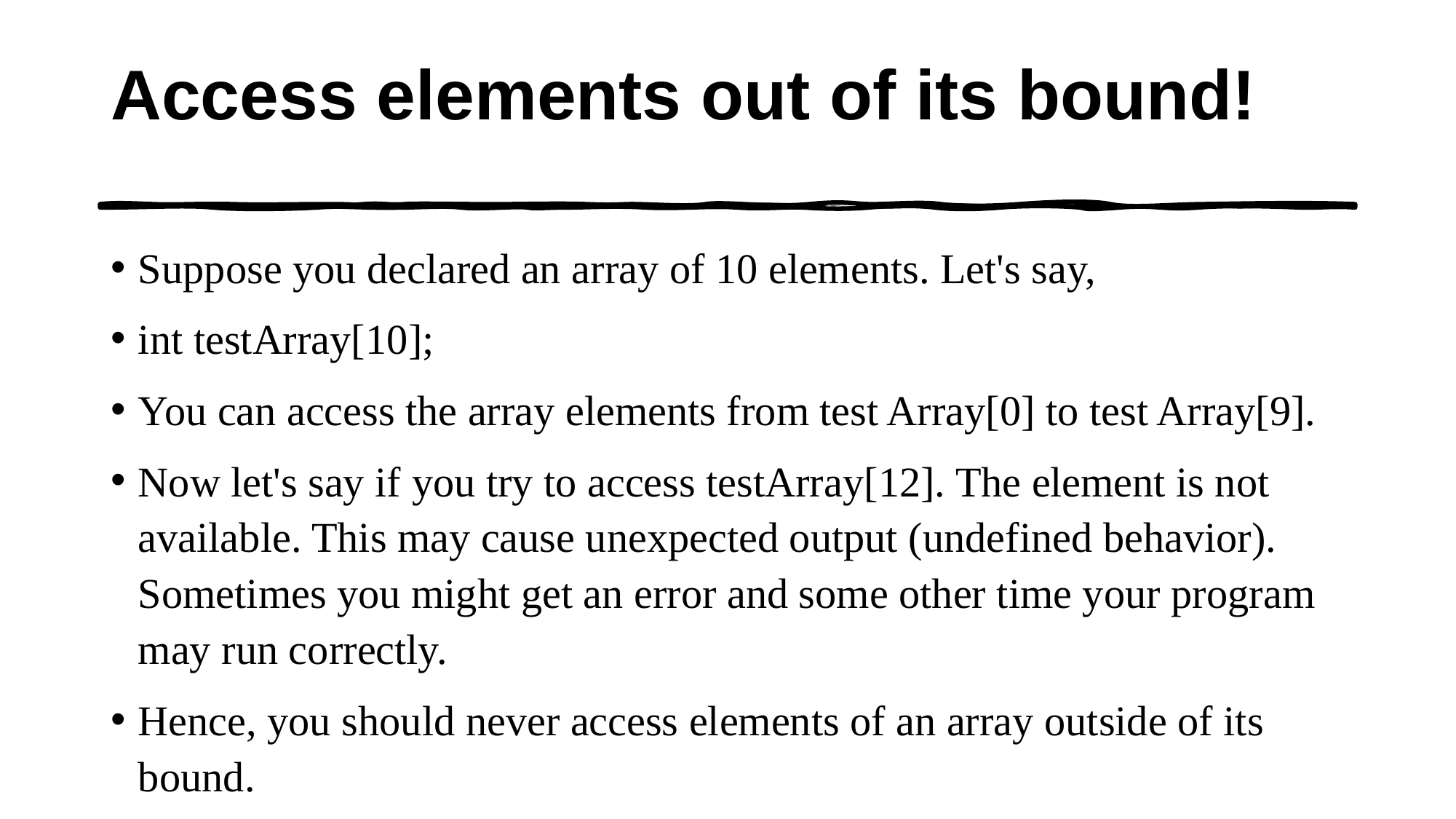

# Access elements out of its bound!

Suppose you declared an array of 10 elements. Let's say,
int testArray[10];
You can access the array elements from test Array[0] to test Array[9].
Now let's say if you try to access testArray[12]. The element is not available. This may cause unexpected output (undefined behavior). Sometimes you might get an error and some other time your program may run correctly.
Hence, you should never access elements of an array outside of its bound.